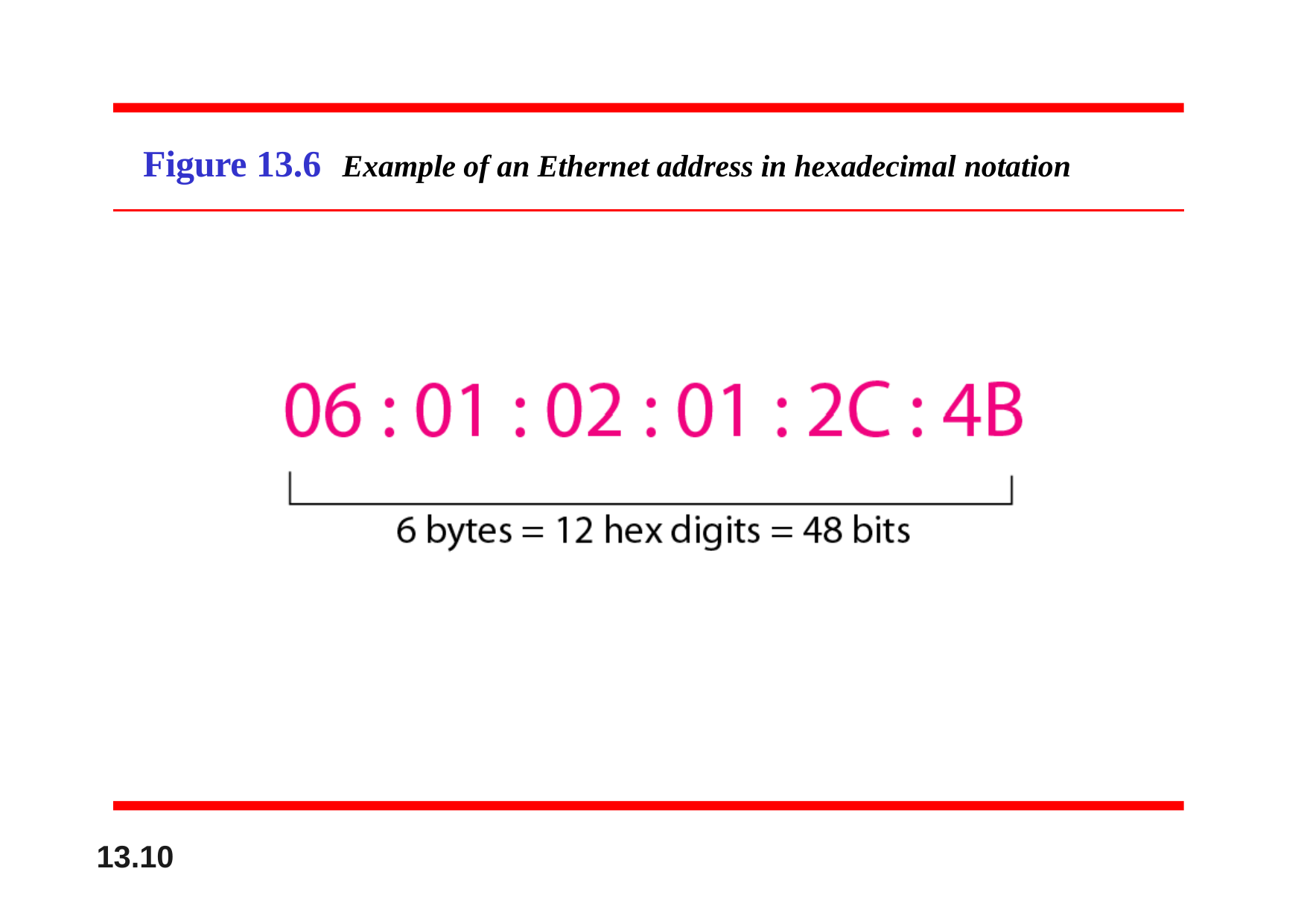

# Figure 13.6	Example of an Ethernet address in hexadecimal notation

13.10